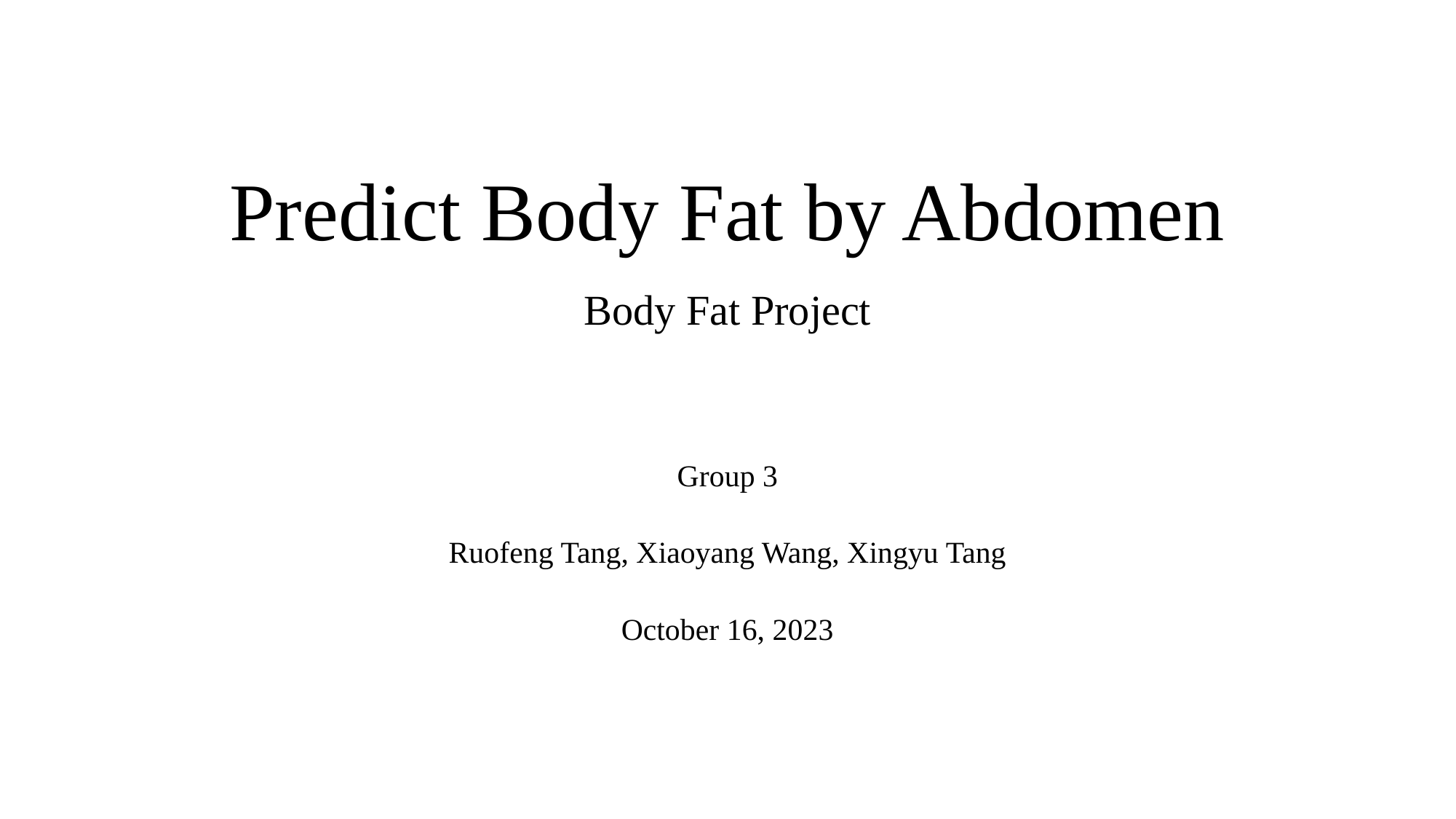

# Predict Body Fat by Abdomen Body Fat Project
Group 3
Ruofeng Tang, Xiaoyang Wang, Xingyu Tang
October 16, 2023